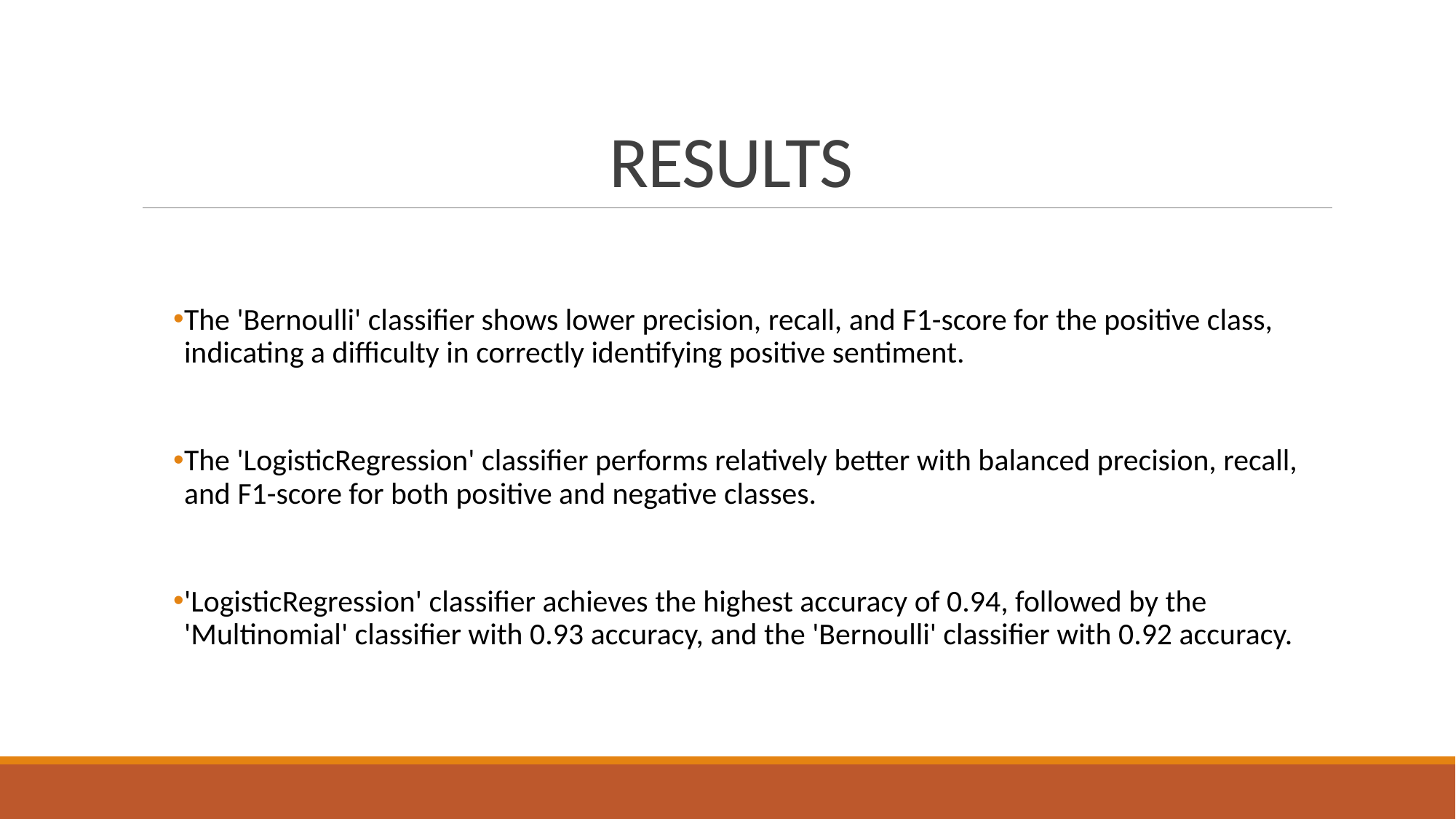

# RESULTS

The 'Bernoulli' classifier shows lower precision, recall, and F1-score for the positive class, indicating a difficulty in correctly identifying positive sentiment.

The 'LogisticRegression' classifier performs relatively better with balanced precision, recall, and F1-score for both positive and negative classes.

'LogisticRegression' classifier achieves the highest accuracy of 0.94, followed by the 'Multinomial' classifier with 0.93 accuracy, and the 'Bernoulli' classifier with 0.92 accuracy.